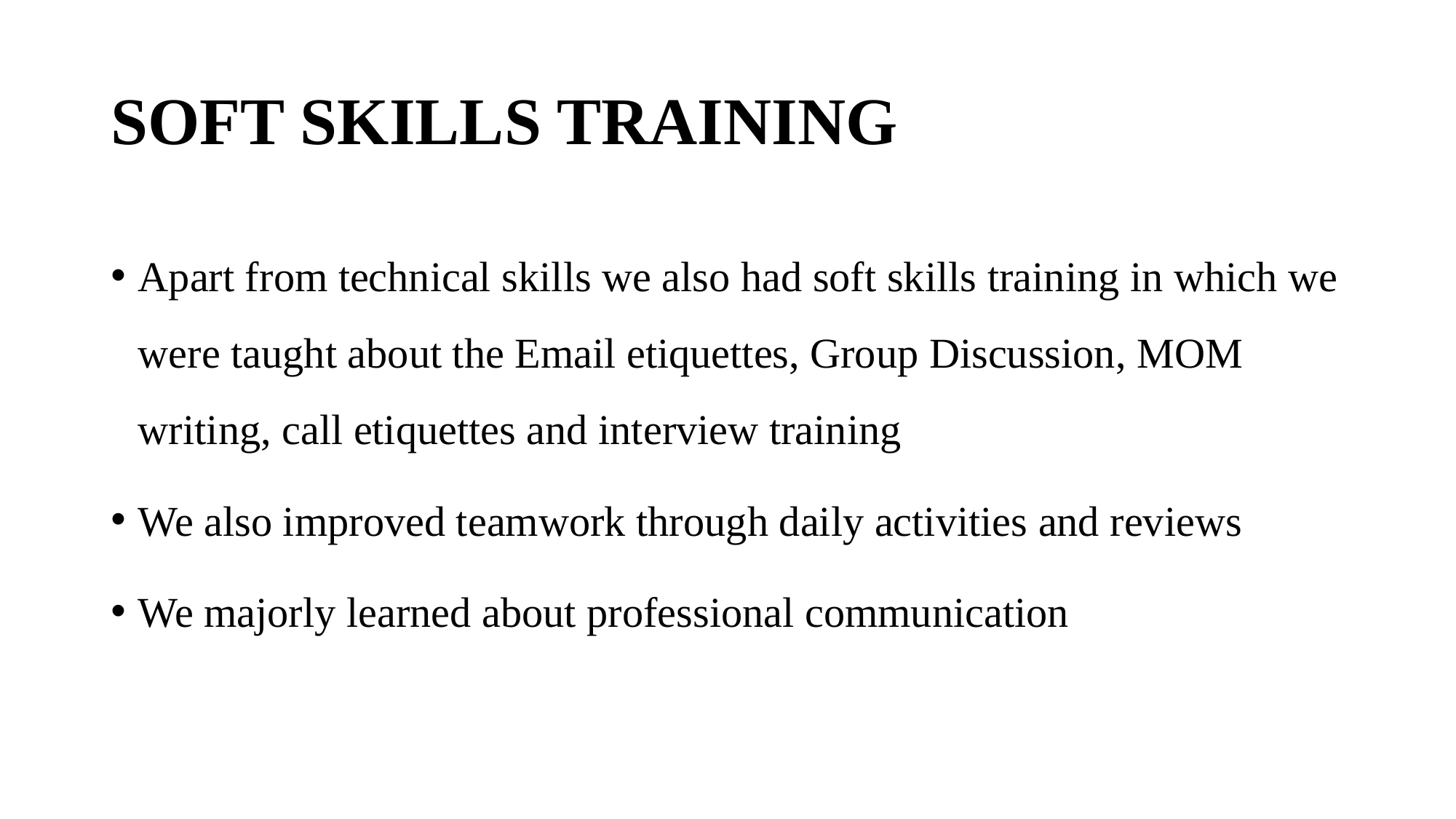

# SOFT SKILLS TRAINING
Apart from technical skills we also had soft skills training in which we were taught about the Email etiquettes, Group Discussion, MOM writing, call etiquettes and interview training
We also improved teamwork through daily activities and reviews
We majorly learned about professional communication